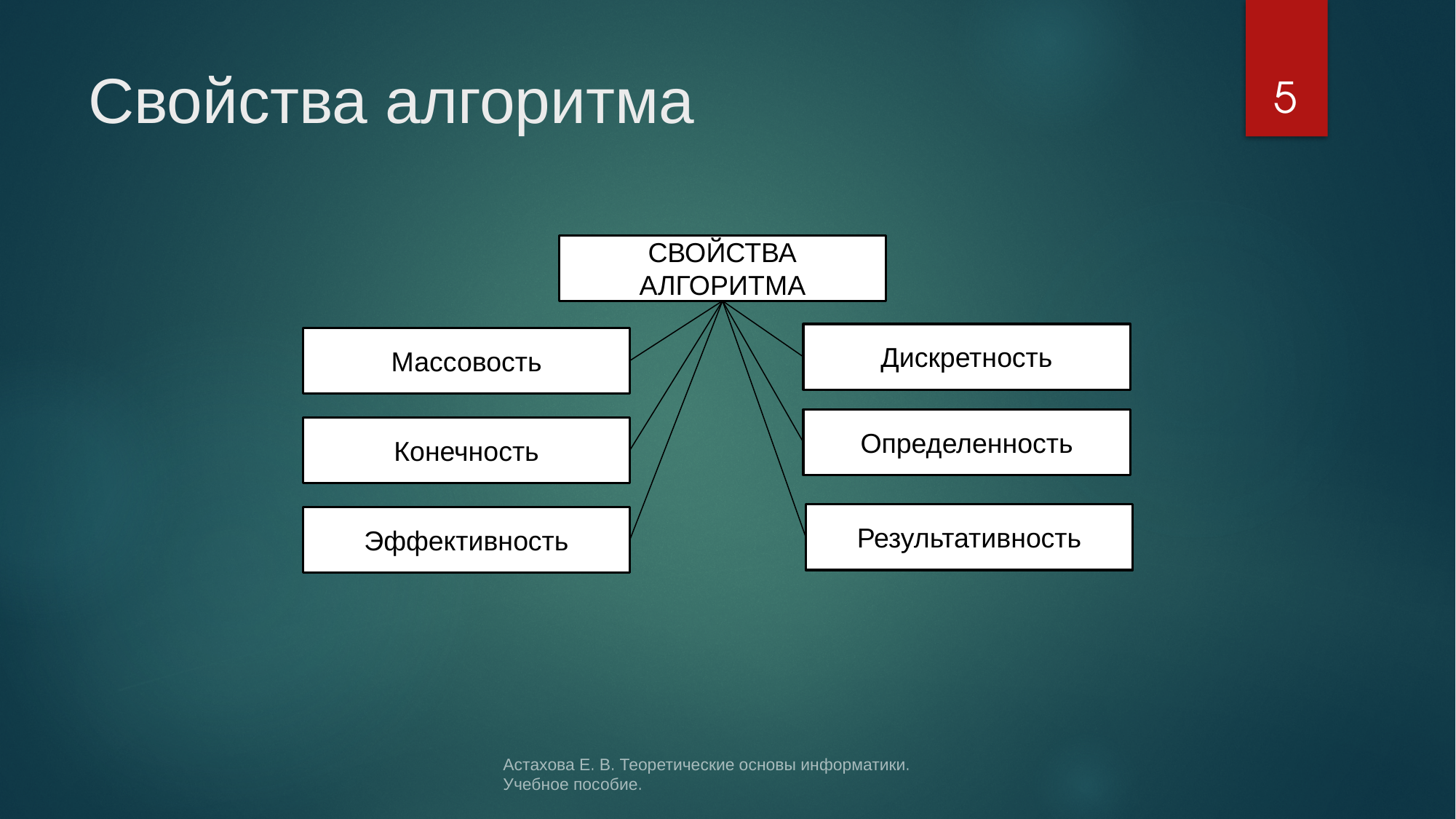

5
# Свойства алгоритма
СВОЙСТВА АЛГОРИТМА
Дискретность
Массовость
Определенность
Конечность
Результативность
Эффективность
Астахова Е. В. Теоретические основы информатики. Учебное пособие.